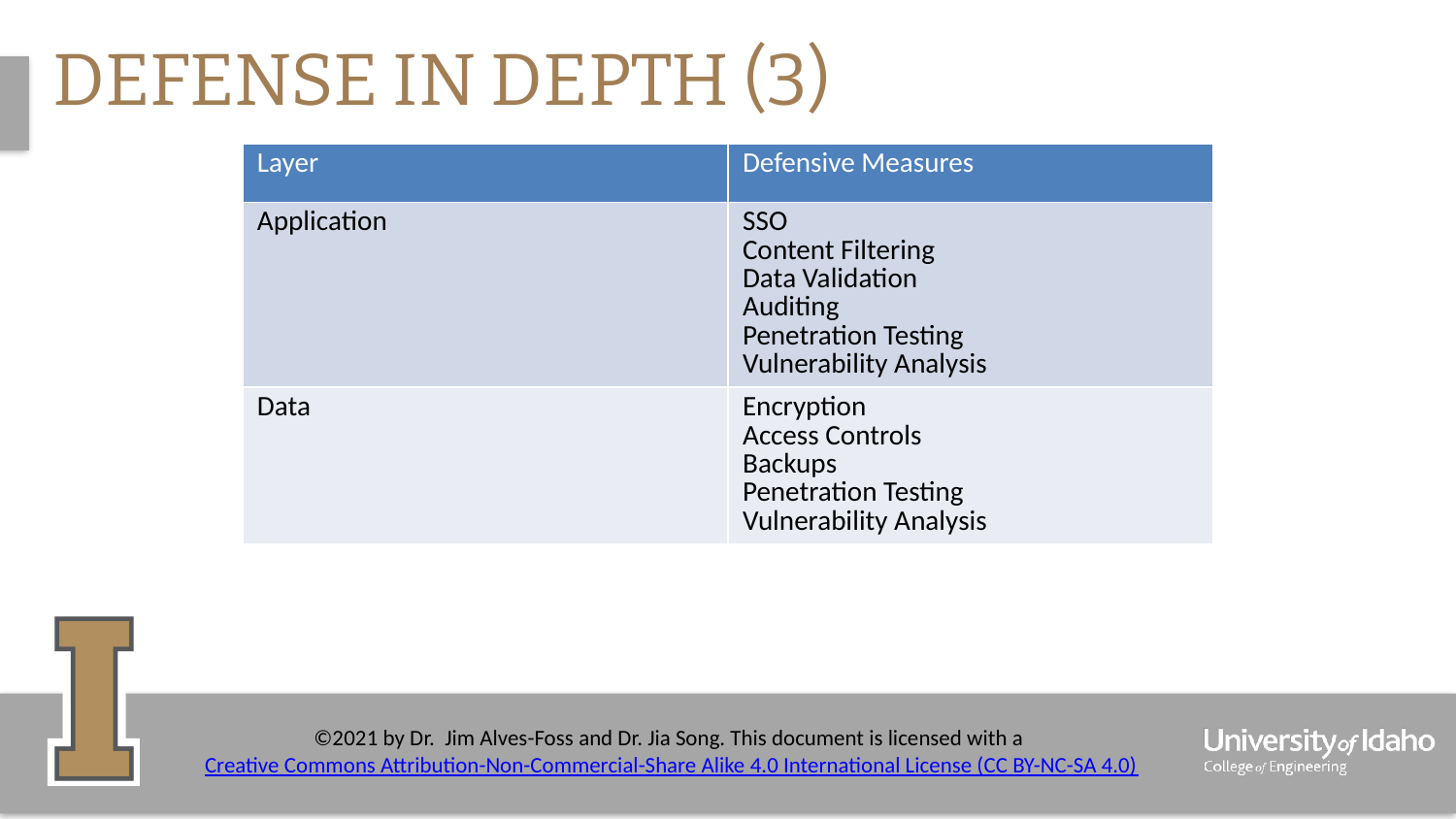

# Defense in Depth (3)
| Layer | Defensive Measures |
| --- | --- |
| Application | SSO Content Filtering Data Validation Auditing Penetration Testing Vulnerability Analysis |
| Data | Encryption Access Controls Backups Penetration Testing Vulnerability Analysis |